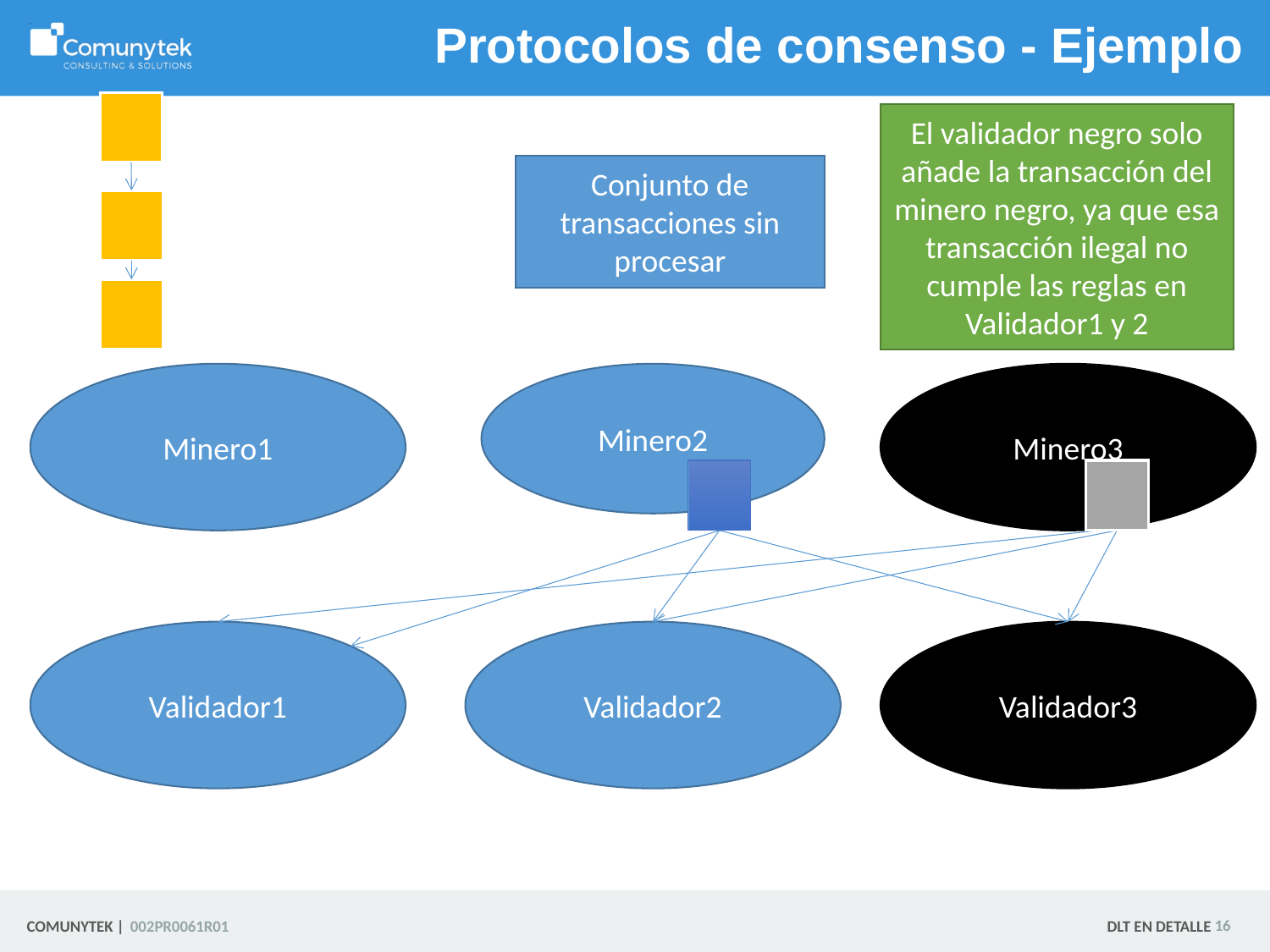

# Protocolos de consenso - Ejemplo

El validador negro solo añade la transacción del minero negro, ya que esa transacción ilegal no cumple las reglas en Validador1 y 2
Conjunto de transacciones sin procesar

Minero3
Minero1
Minero2

Validador1
Validador2
Validador3
 16